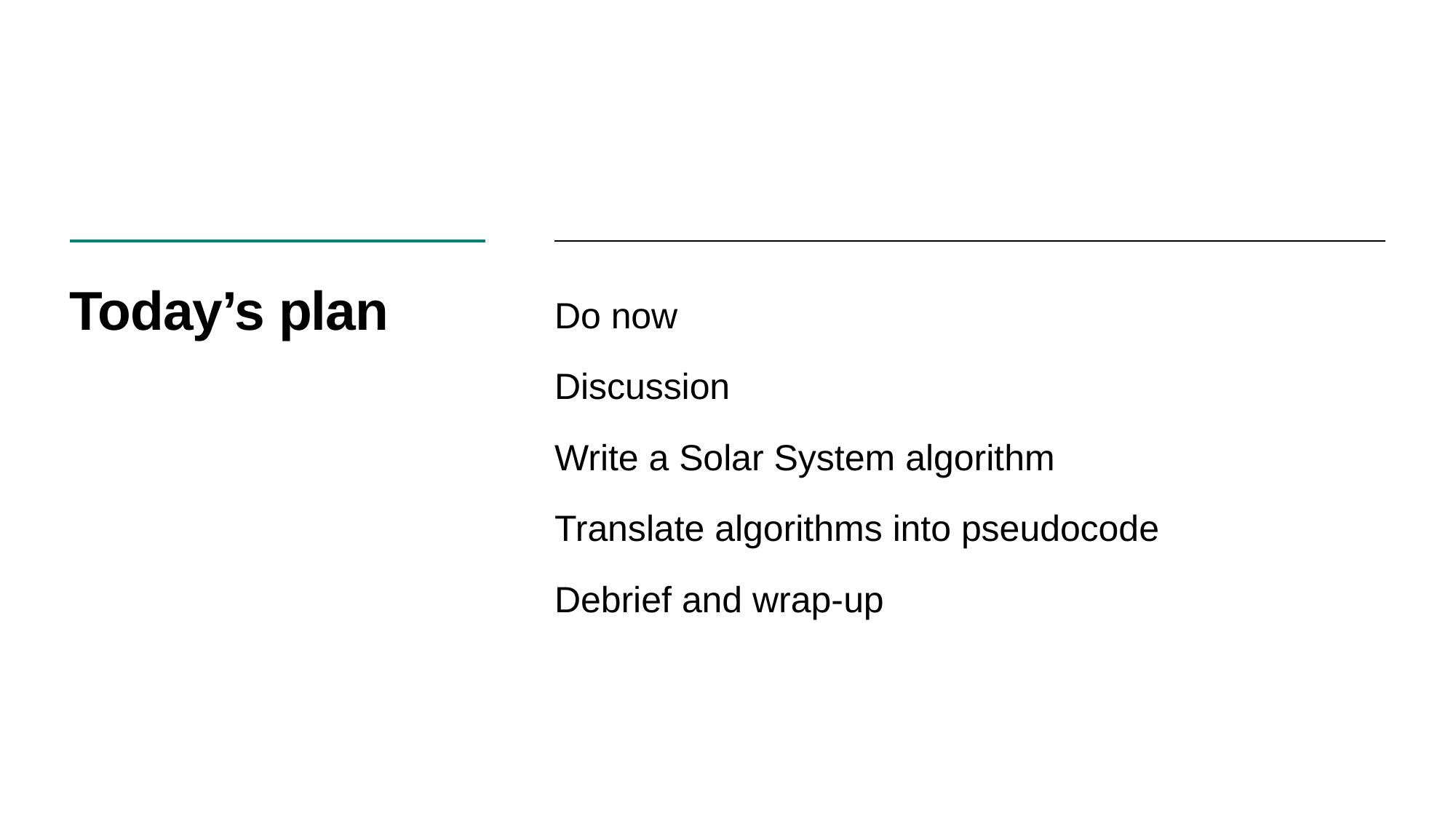

# Today’s plan
Do now
Discussion
Write a Solar System algorithm
Translate algorithms into pseudocode
Debrief and wrap-up